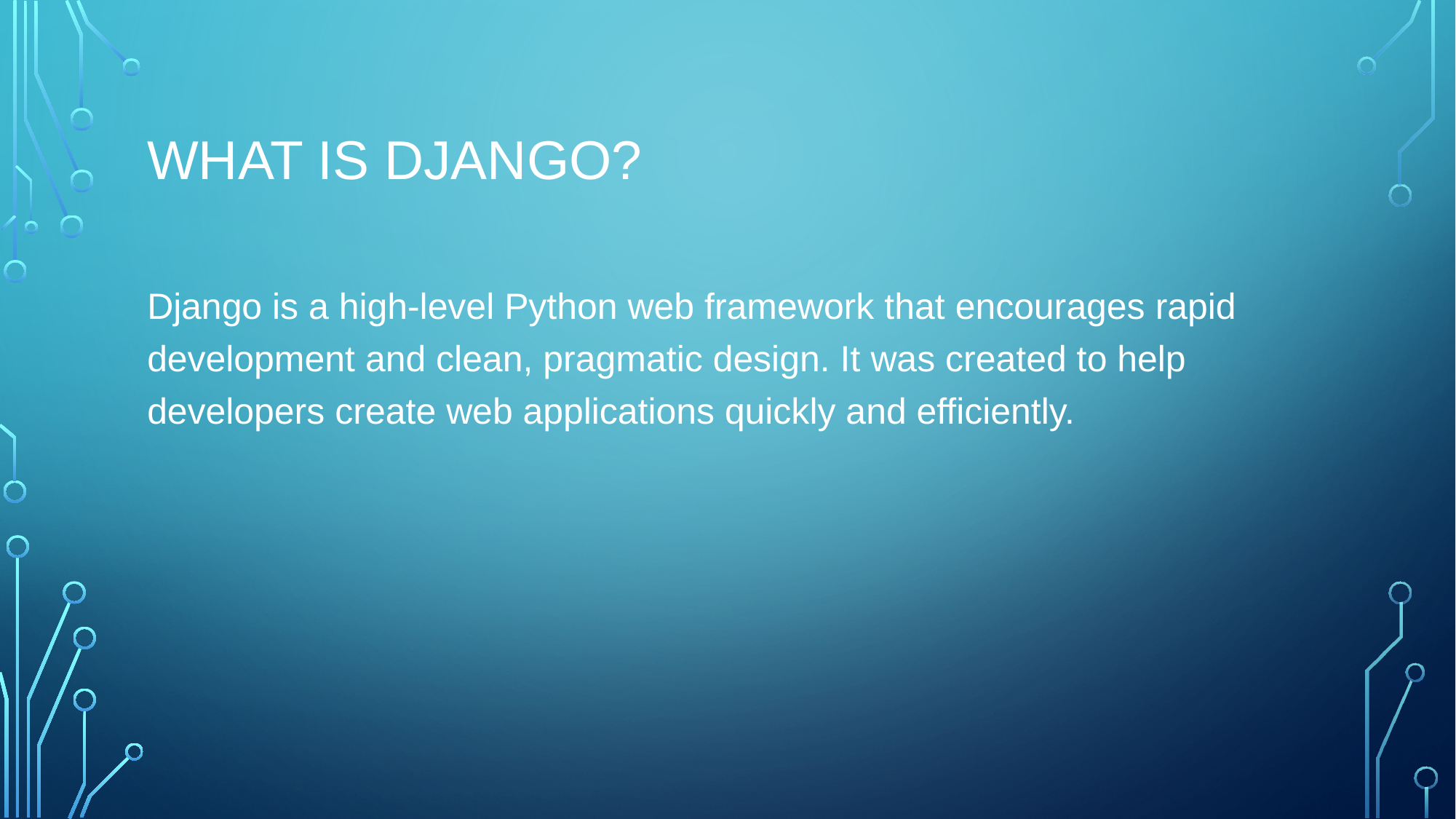

# What is Django?
Django is a high-level Python web framework that encourages rapid development and clean, pragmatic design. It was created to help developers create web applications quickly and efficiently.